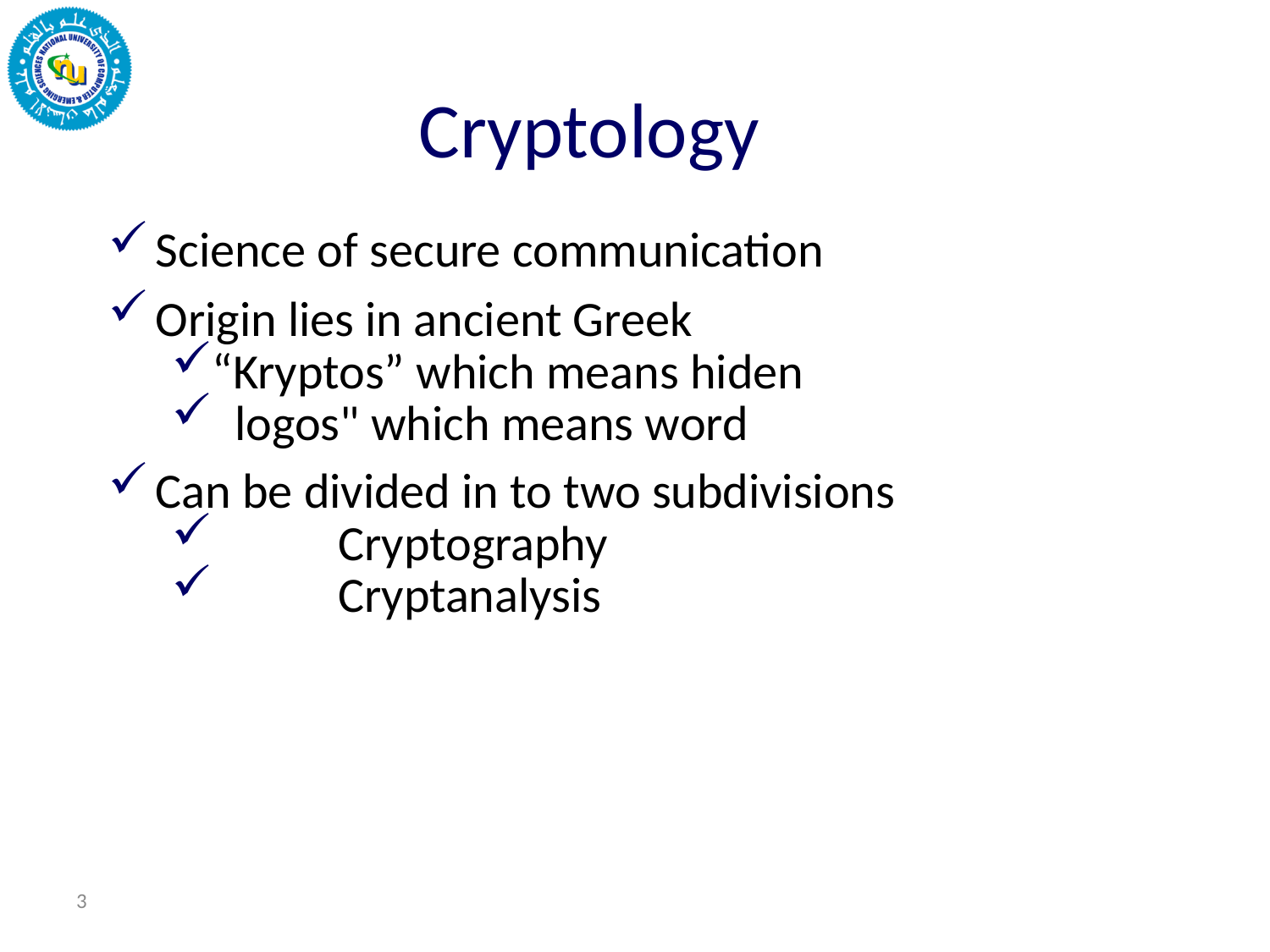

# Cryptology
Science of secure communication
Origin lies in ancient Greek
“Kryptos” which means hiden
  logos" which means word
Can be divided in to two subdivisions
	Cryptography
	Cryptanalysis
3